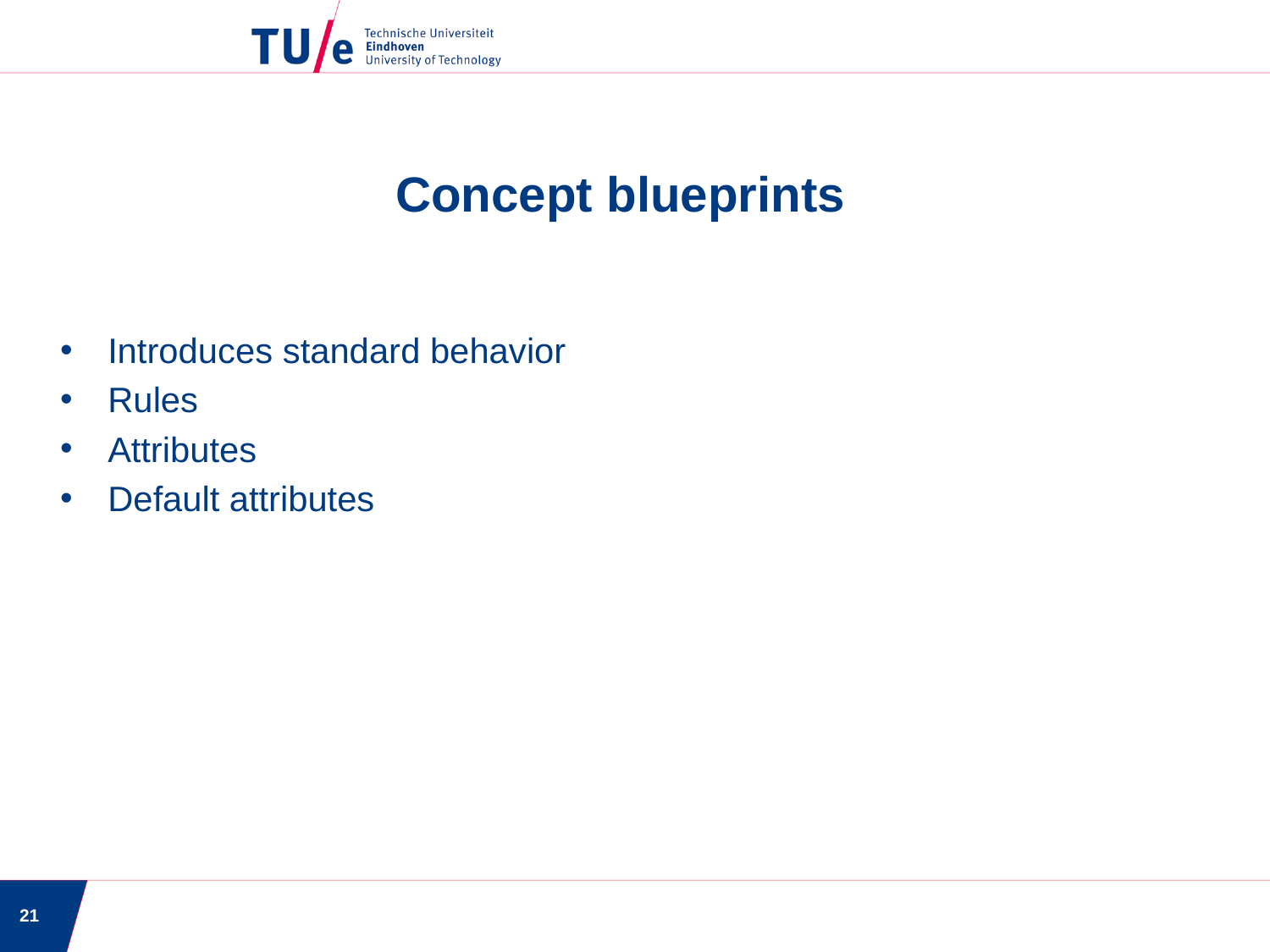

Concept blueprints

Introduces standard behavior
Rules
Attributes
Default attributes
21